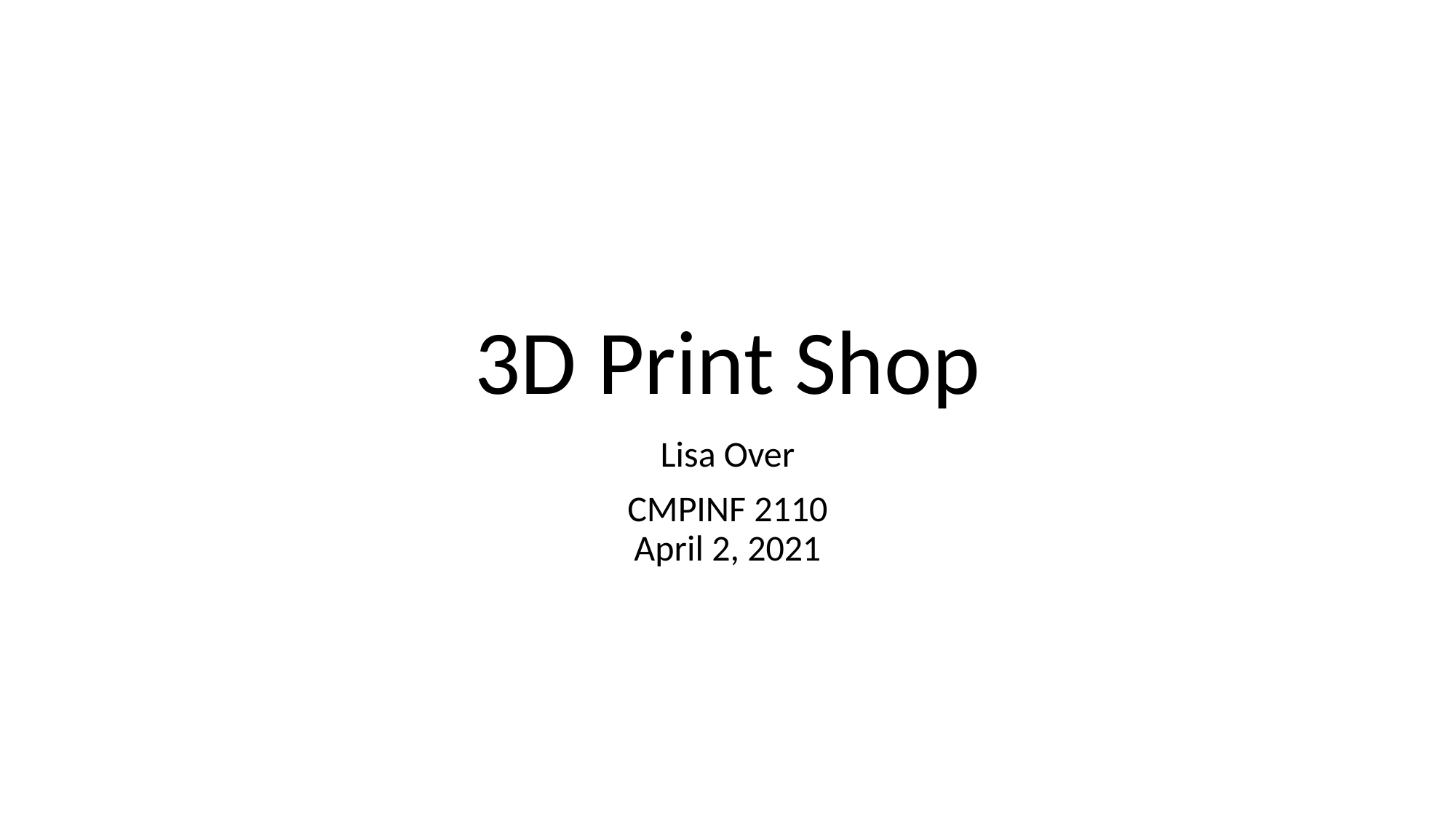

# 3D Print Shop
Lisa Over
CMPINF 2110
April 2, 2021